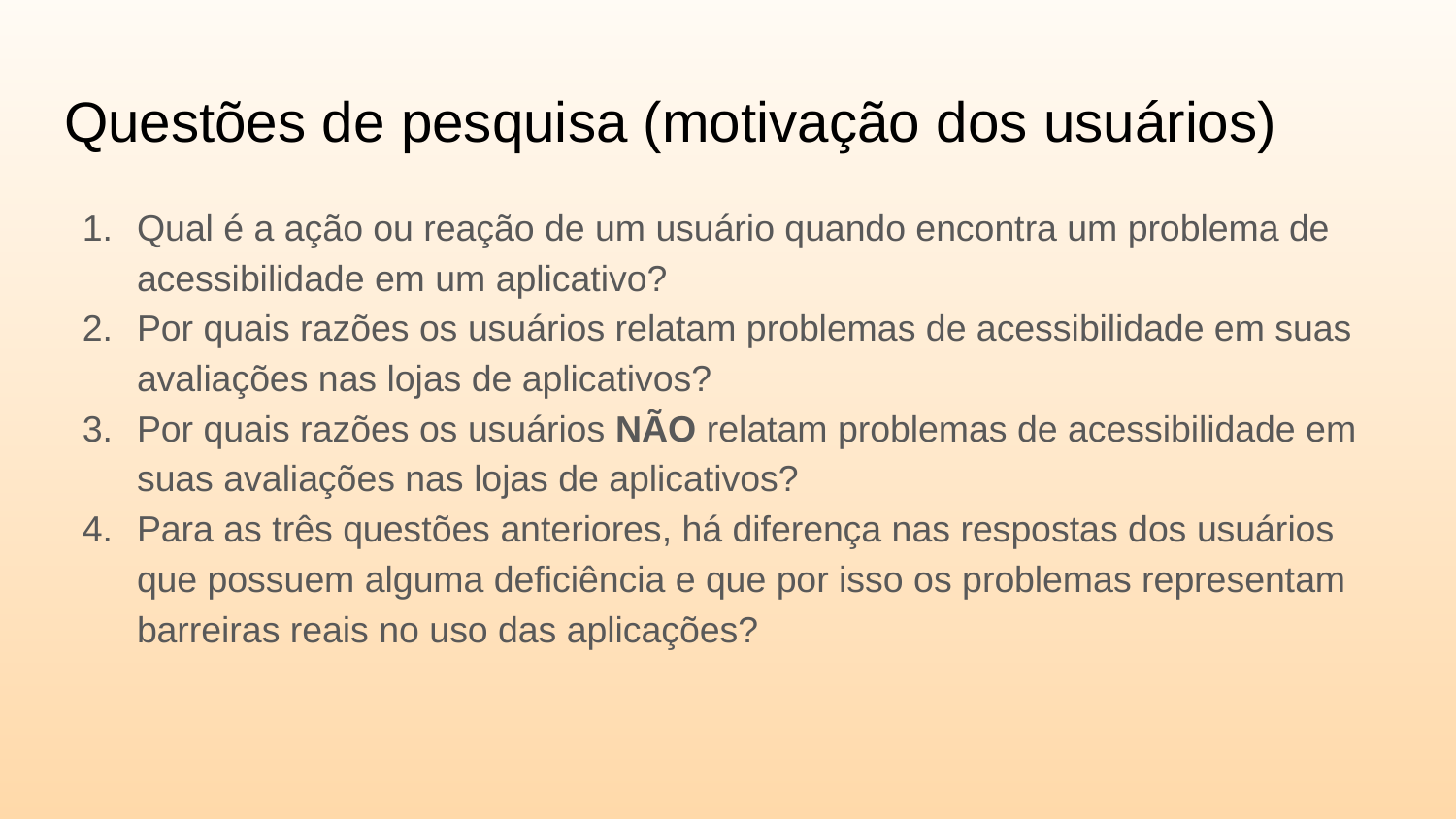

# Questões de pesquisa (motivação dos usuários)
Qual é a ação ou reação de um usuário quando encontra um problema de acessibilidade em um aplicativo?
Por quais razões os usuários relatam problemas de acessibilidade em suas avaliações nas lojas de aplicativos?
Por quais razões os usuários NÃO relatam problemas de acessibilidade em suas avaliações nas lojas de aplicativos?
Para as três questões anteriores, há diferença nas respostas dos usuários que possuem alguma deficiência e que por isso os problemas representam barreiras reais no uso das aplicações?